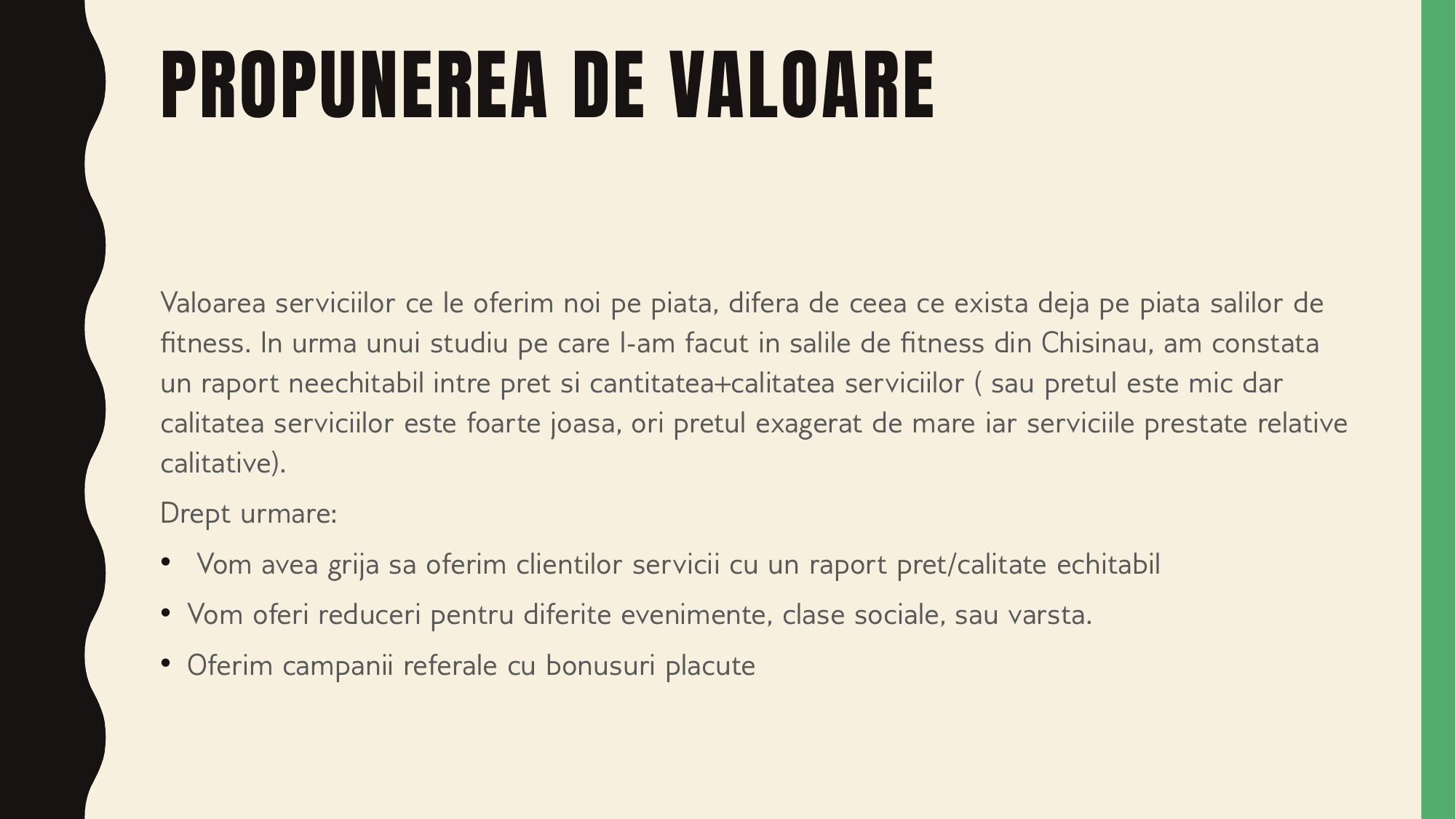

# Propunerea de valoare
Valoarea serviciilor ce le oferim noi pe piata, difera de ceea ce exista deja pe piata salilor de fitness. In urma unui studiu pe care l-am facut in salile de fitness din Chisinau, am constata un raport neechitabil intre pret si cantitatea+calitatea serviciilor ( sau pretul este mic dar calitatea serviciilor este foarte joasa, ori pretul exagerat de mare iar serviciile prestate relative calitative).
Drept urmare:
 Vom avea grija sa oferim clientilor servicii cu un raport pret/calitate echitabil
Vom oferi reduceri pentru diferite evenimente, clase sociale, sau varsta.
Oferim campanii referale cu bonusuri placute